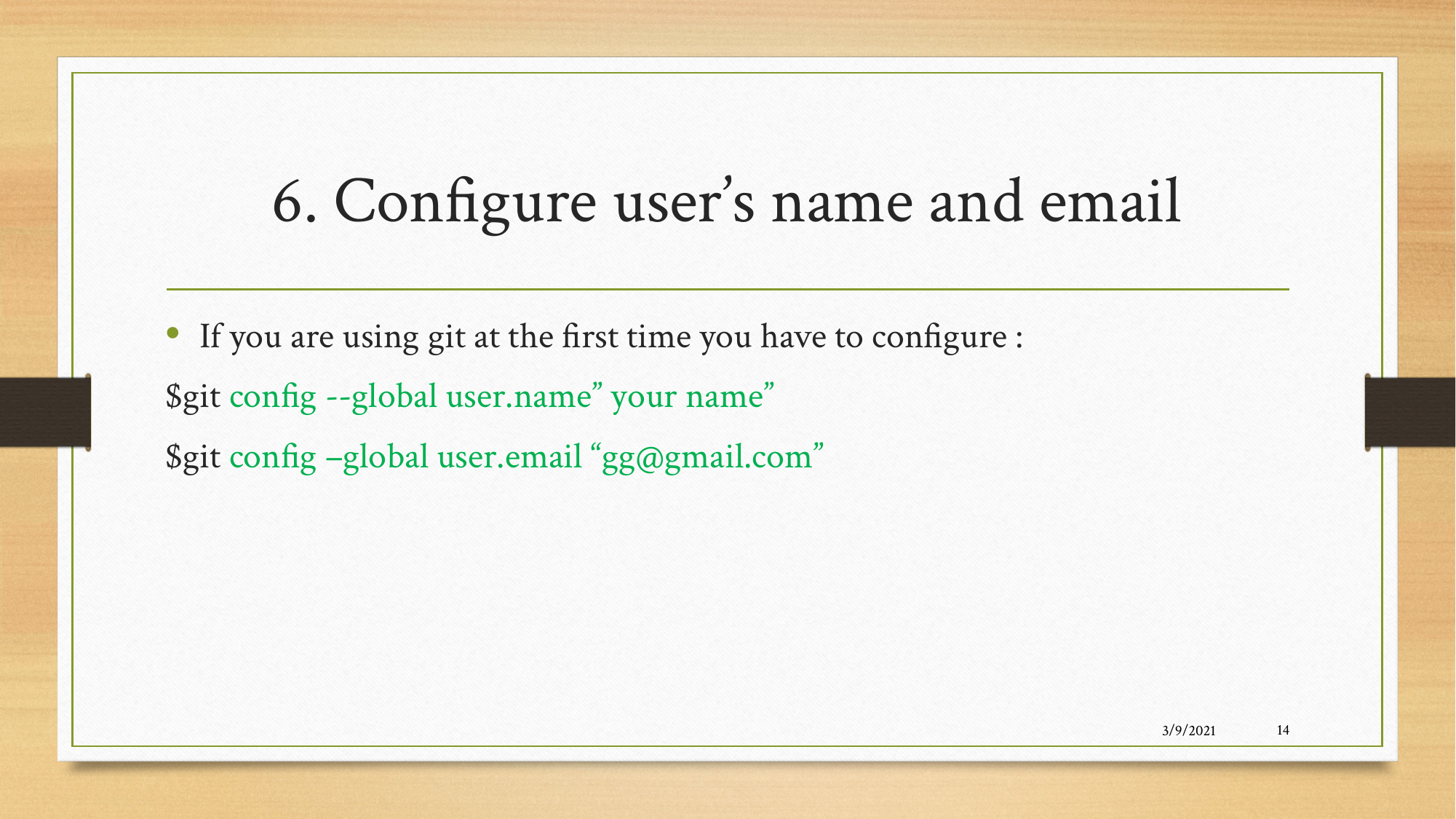

# 6. Configure user’s name and email
If you are using git at the first time you have to configure :
$git config --global user.name” your name”
$git config –global user.email “gg@gmail.com”

3/9/2021
14